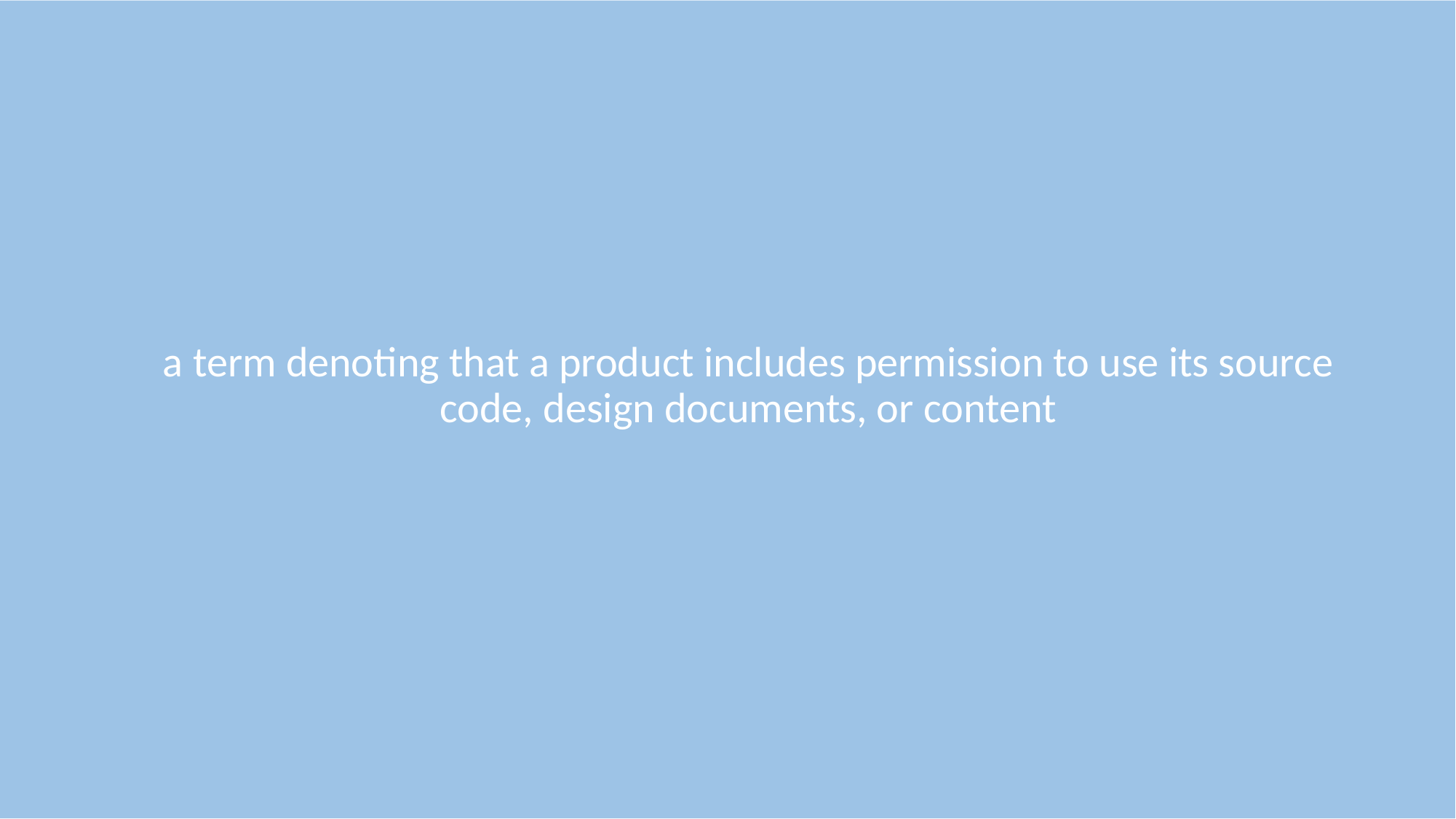

a term denoting that a product includes permission to use its source code, design documents, or content